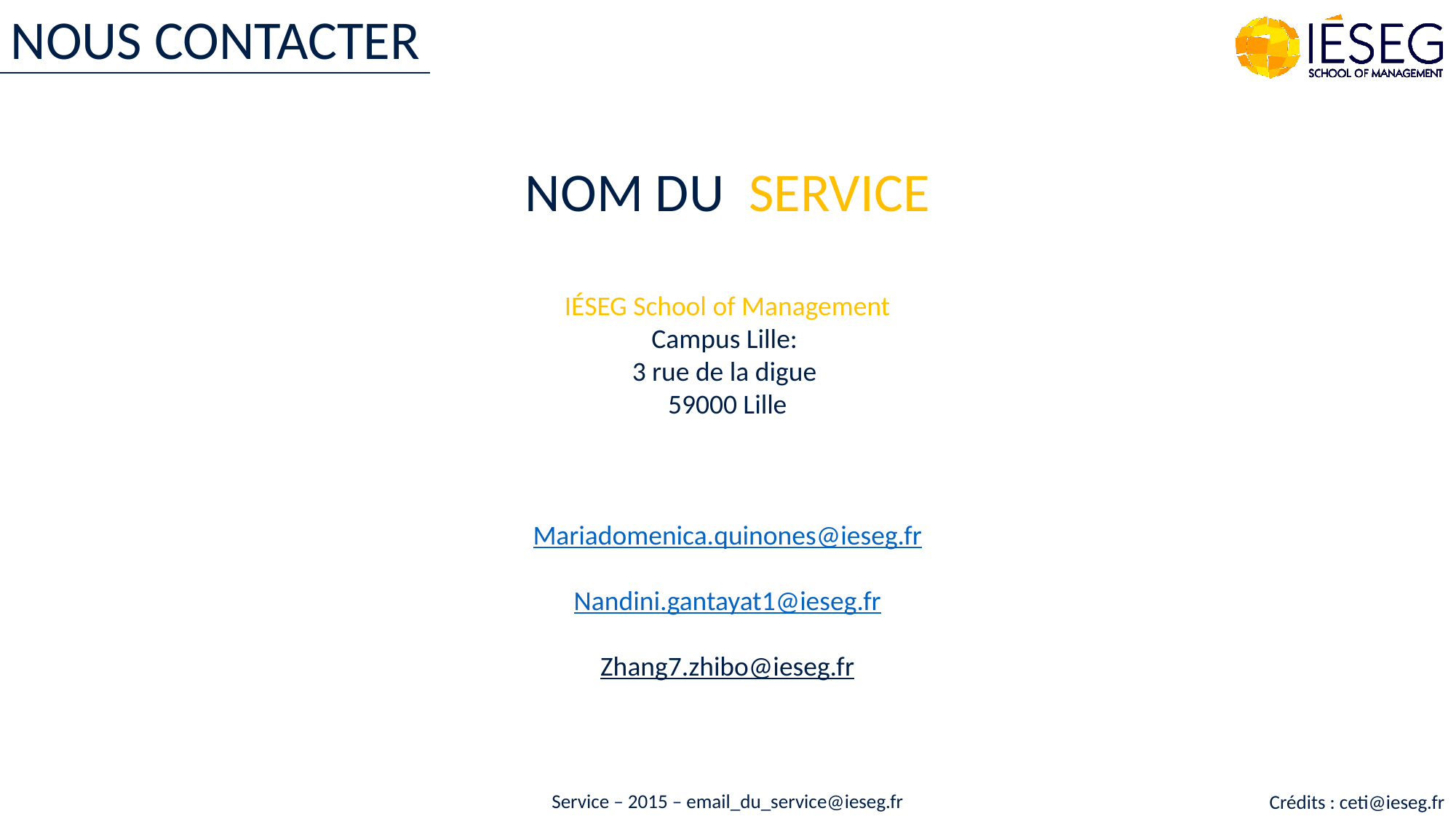

NOUS CONTACTER
NOM DU  SERVICE
IÉSEG School of Management
Campus Lille:
3 rue de la digue
59000 Lille

Mariadomenica.quinones@ieseg.fr

Nandini.gantayat1@ieseg.fr

Zhang7.zhibo@ieseg.fr
Service – 2015 – email_du_service@ieseg.fr
Crédits : ceti@ieseg.fr